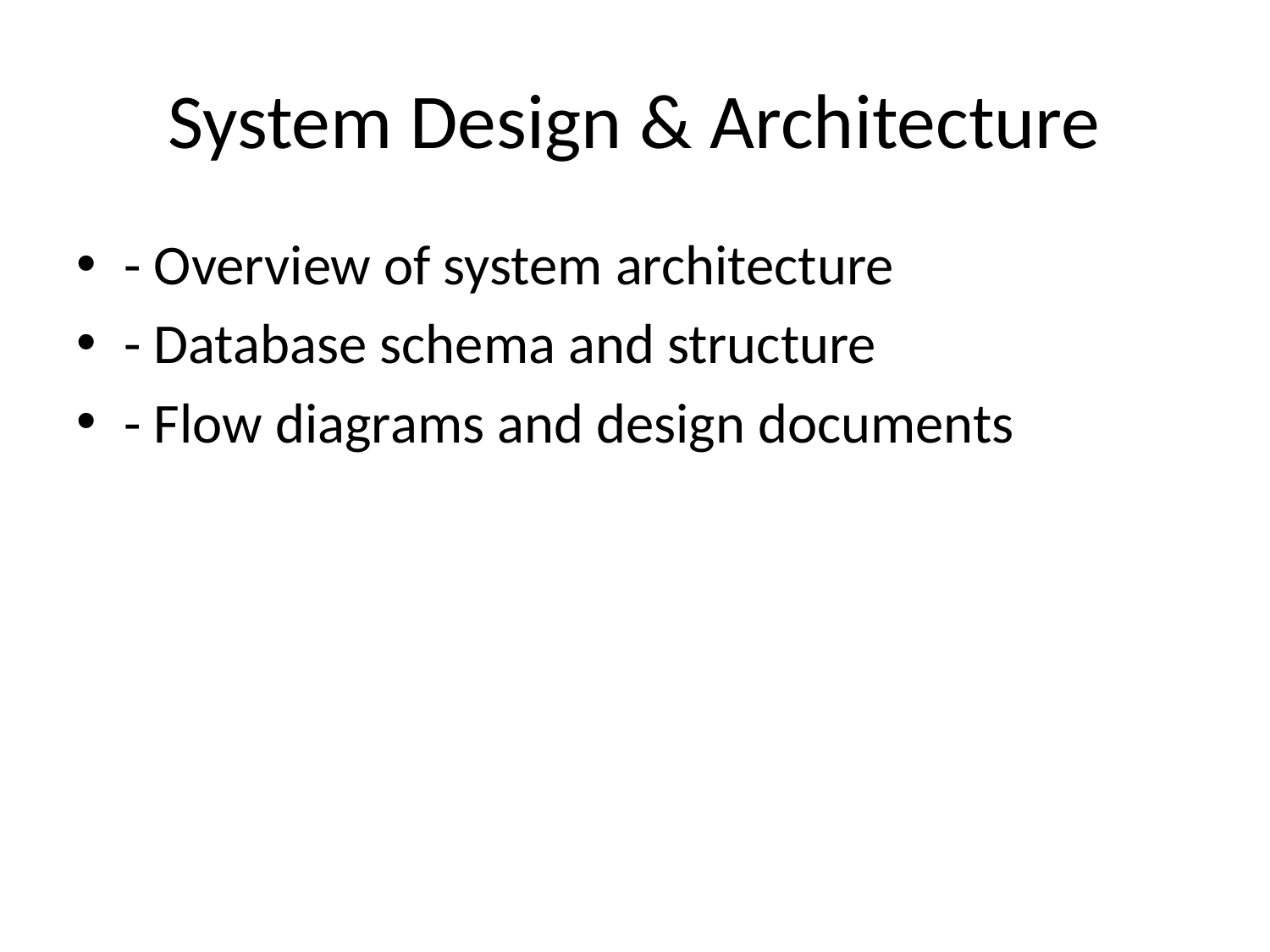

# System Design & Architecture
- Overview of system architecture
- Database schema and structure
- Flow diagrams and design documents